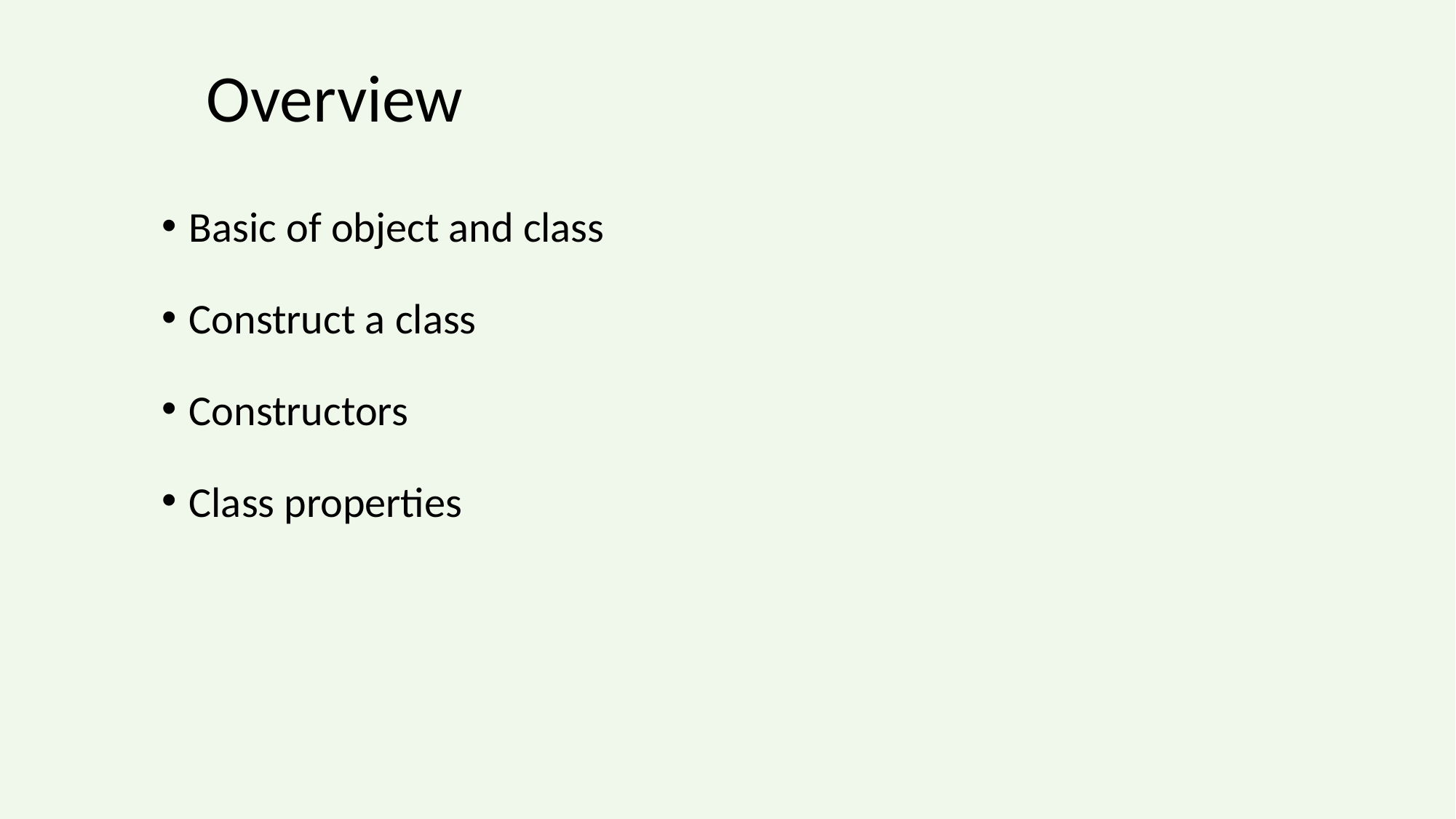

# Overview
Basic of object and class
Construct a class
Constructors
Class properties